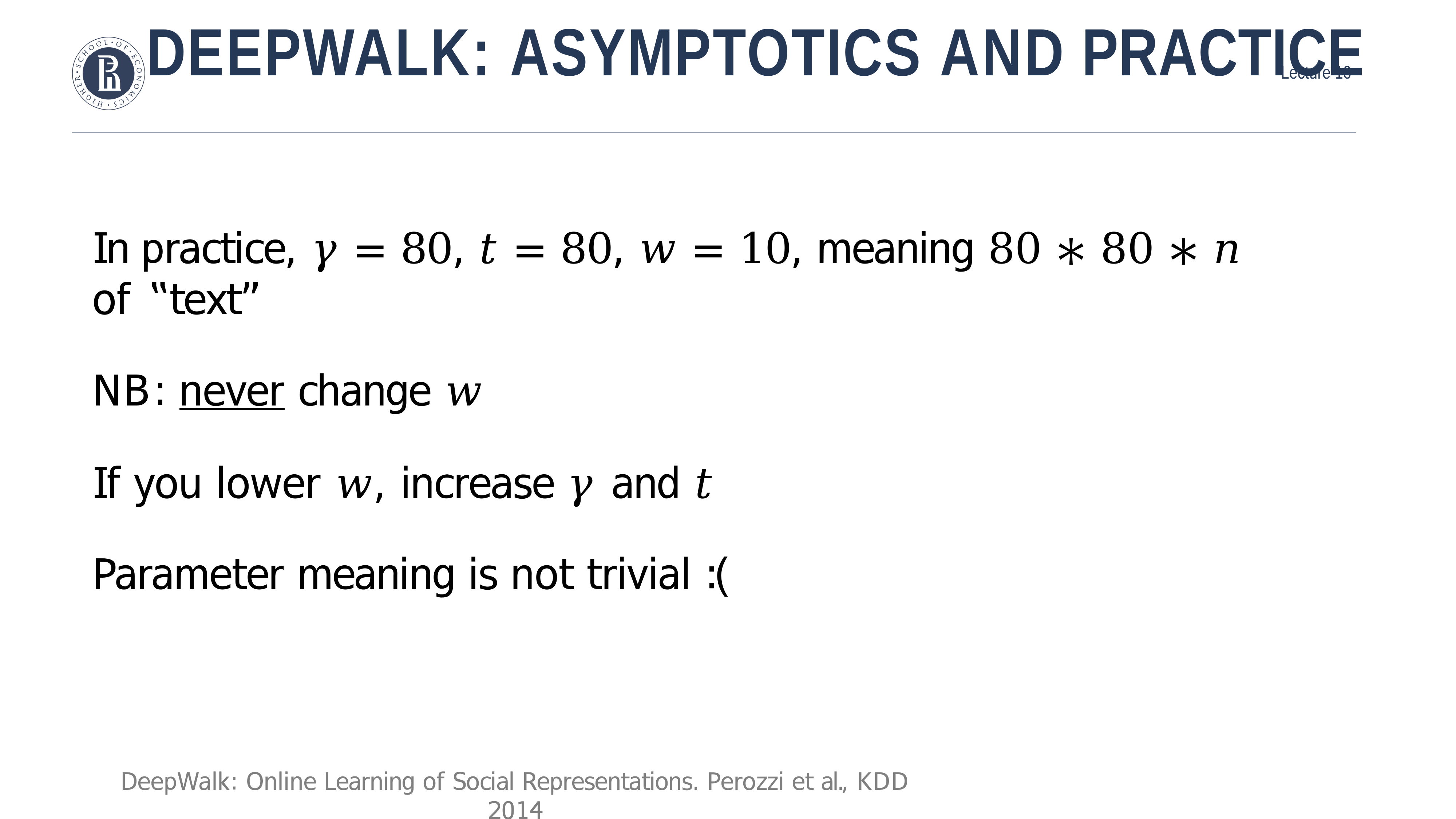

# DeepWalk: asymptotics and practice

In practice, 𝛾 = 80, 𝑡 = 80, 𝑤 = 10, meaning 80 ∗ 80 ∗ 𝑛 of “text”
NB: never change 𝑤
If you lower 𝑤, increase 𝛾 and 𝑡
Parameter meaning is not trivial :(
DeepWalk: Online Learning of Social Representations. Perozzi et al., KDD 2014